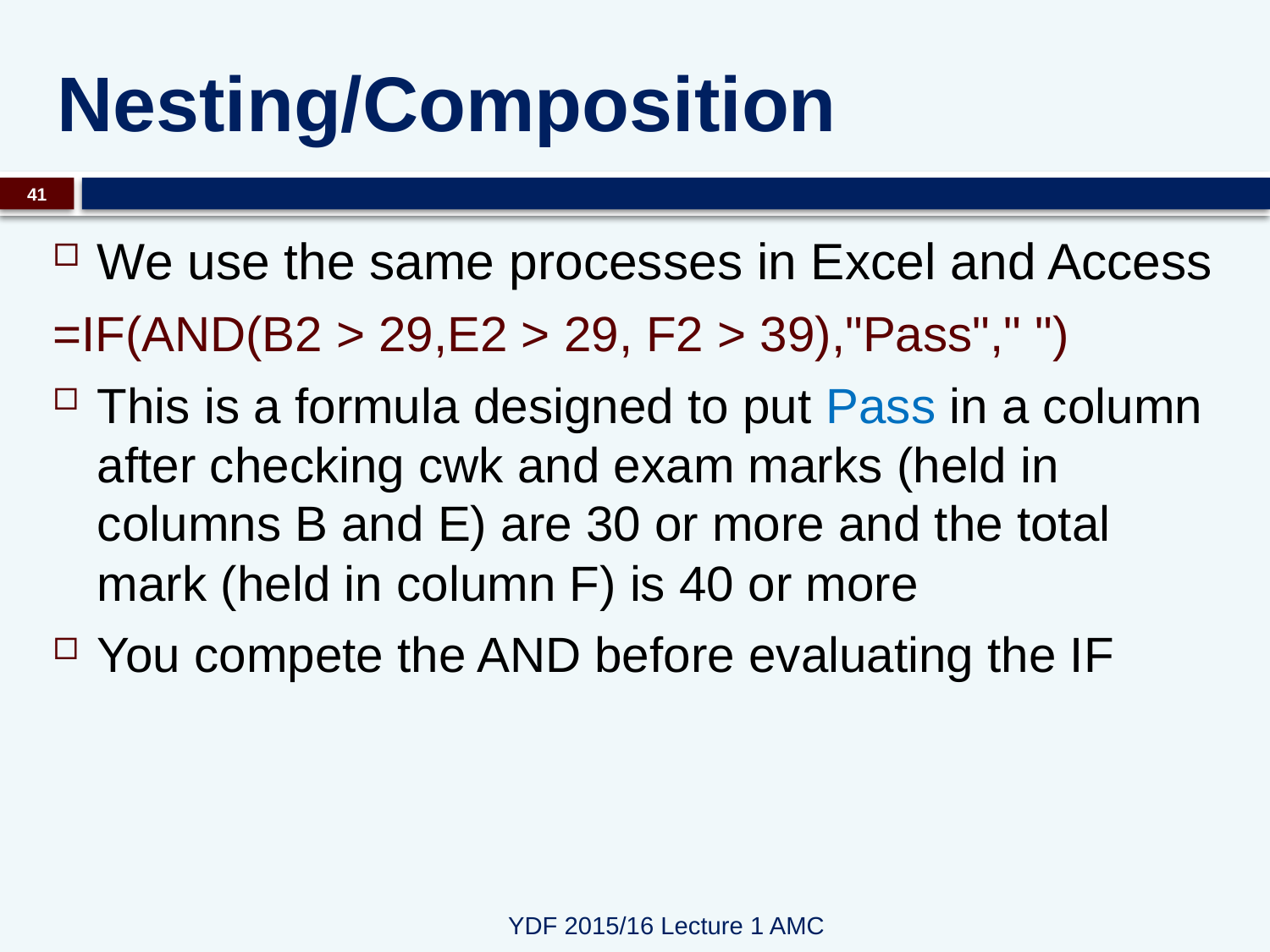

# Nesting/Composition
41
We use the same processes in Excel and Access
=IF(AND(B2 > 29,E2 > 29, F2 > 39),"Pass"," ")
This is a formula designed to put Pass in a column after checking cwk and exam marks (held in columns B and E) are 30 or more and the total mark (held in column F) is 40 or more
You compete the AND before evaluating the IF
YDF 2015/16 Lecture 1 AMC